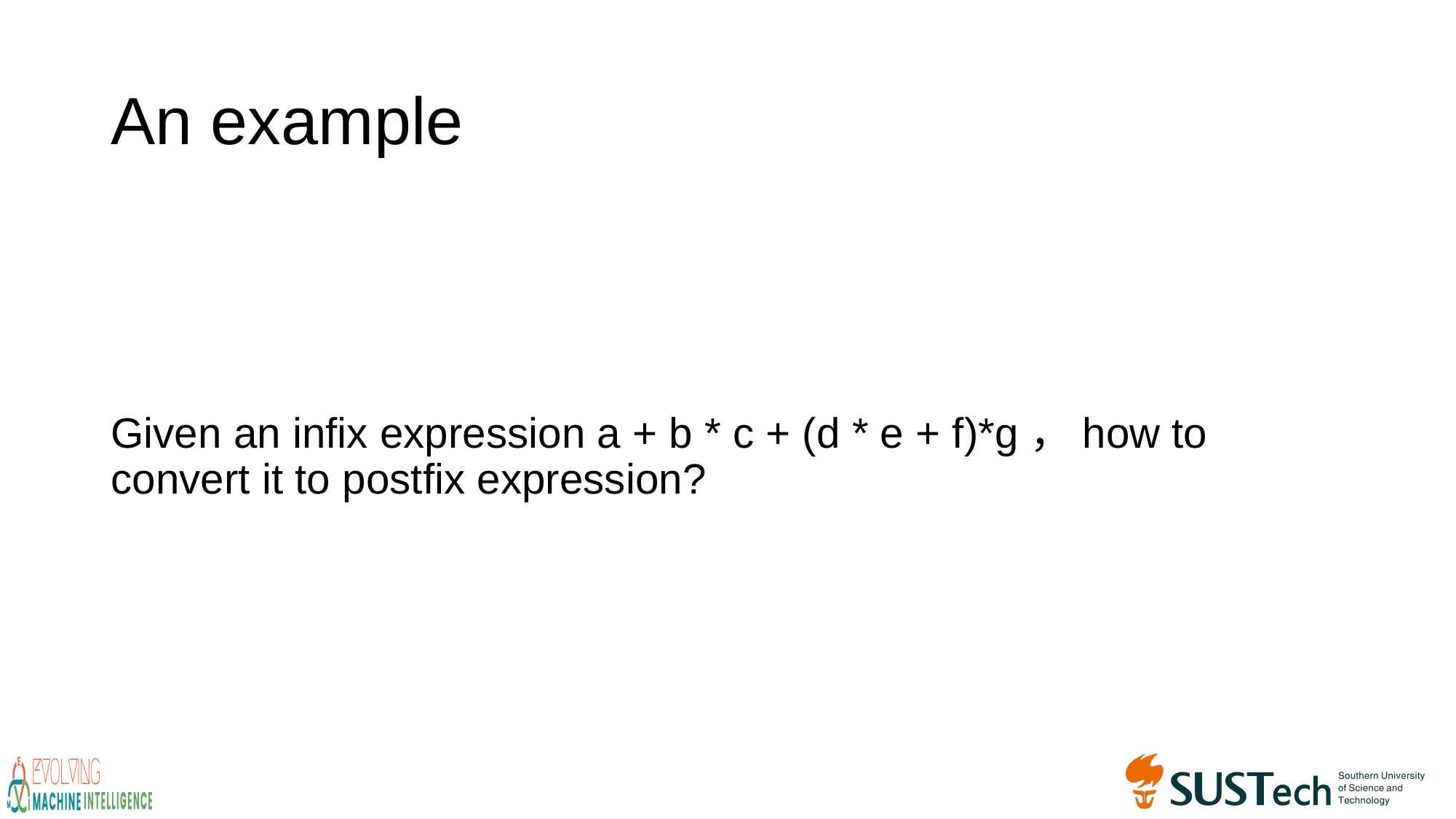

# An example

Given an infix expression a + b * c + (d * e + f)*g，how to convert it to postfix expression?